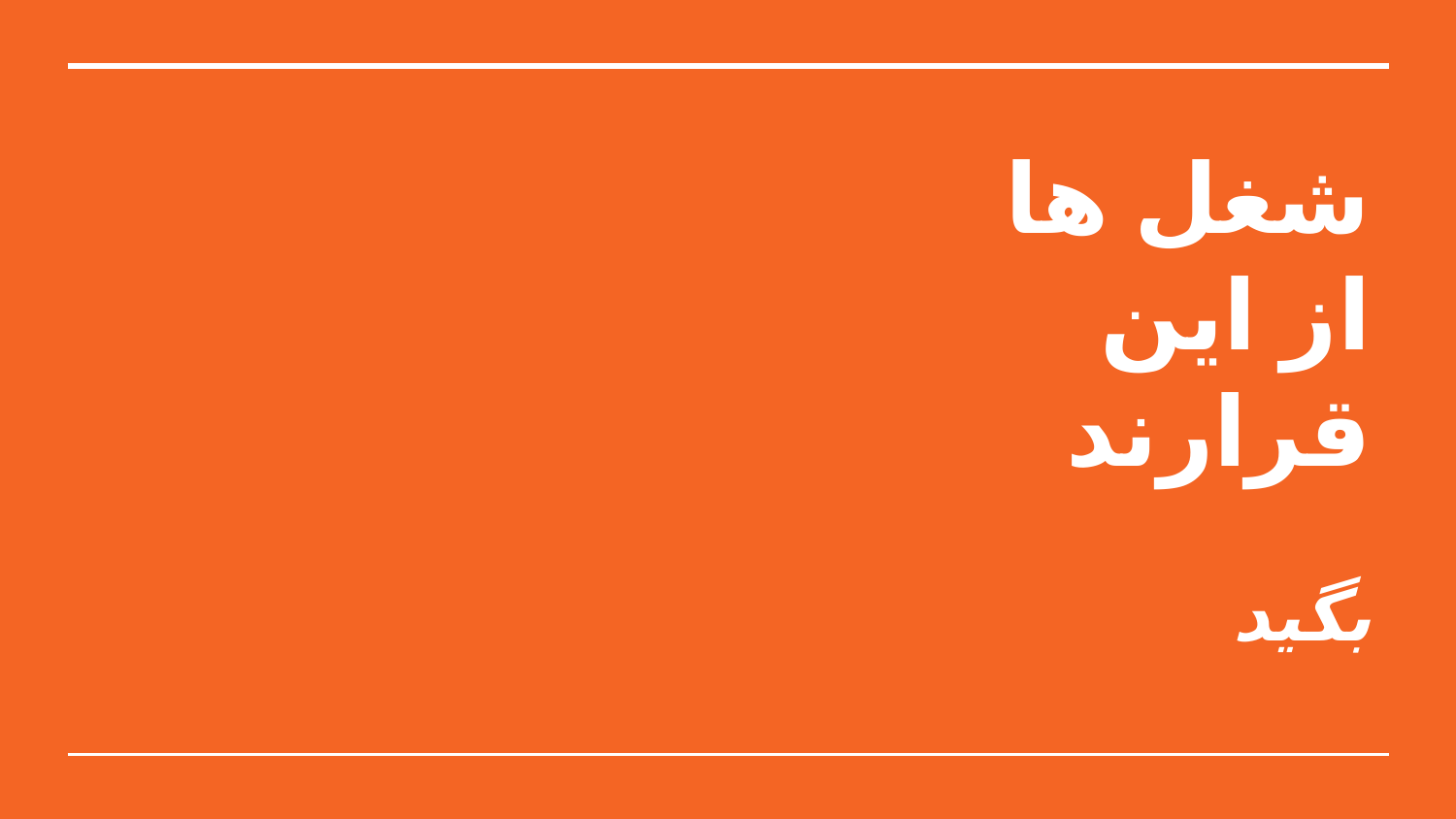

# شغل ها از این قرارند

بگید